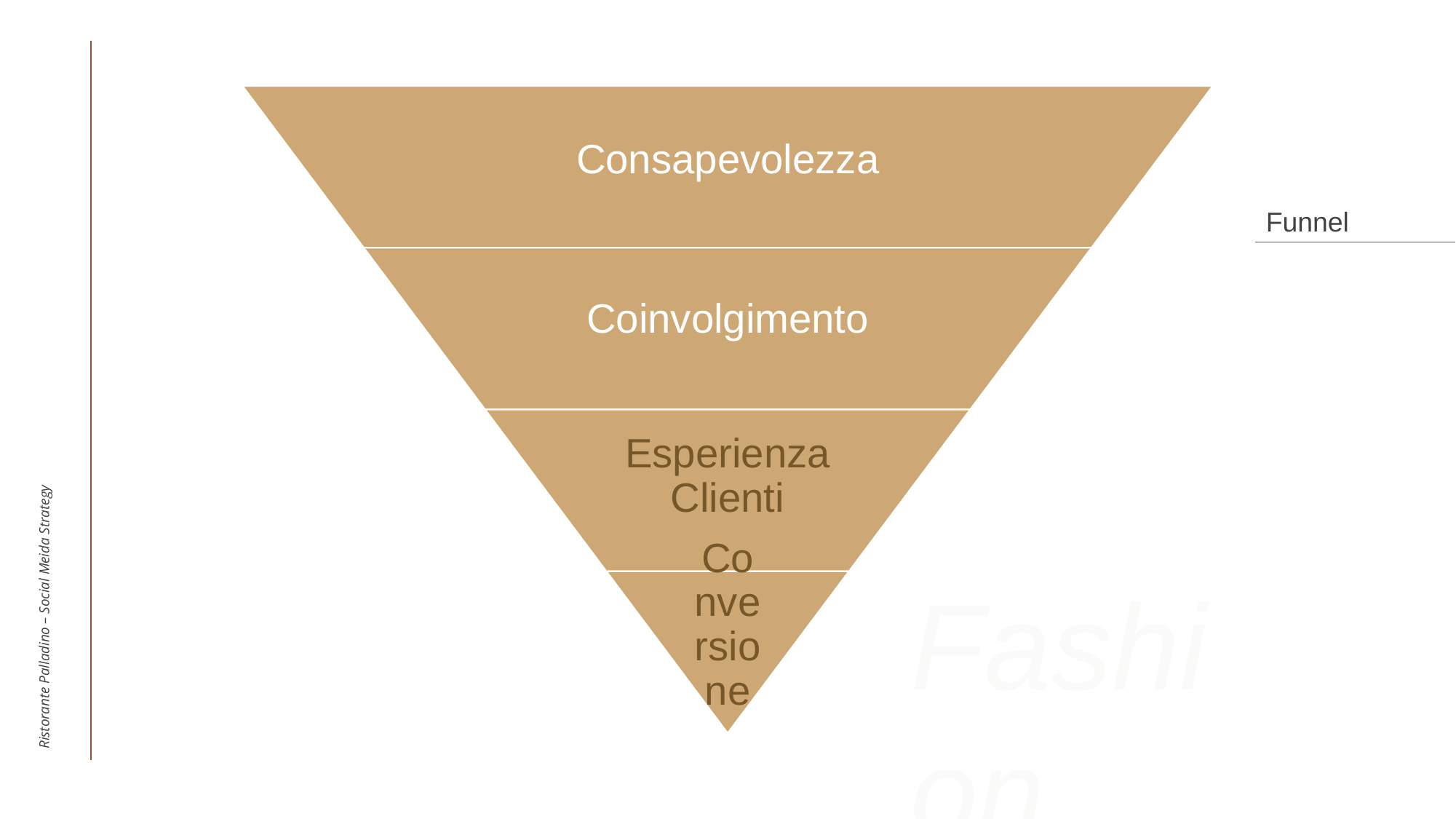

Consapevolezza
Coinvolgimento
Esperienza Clienti
Conversione
Funnel
Ristorante Palladino – Social Meida Strategy
Fashion Style